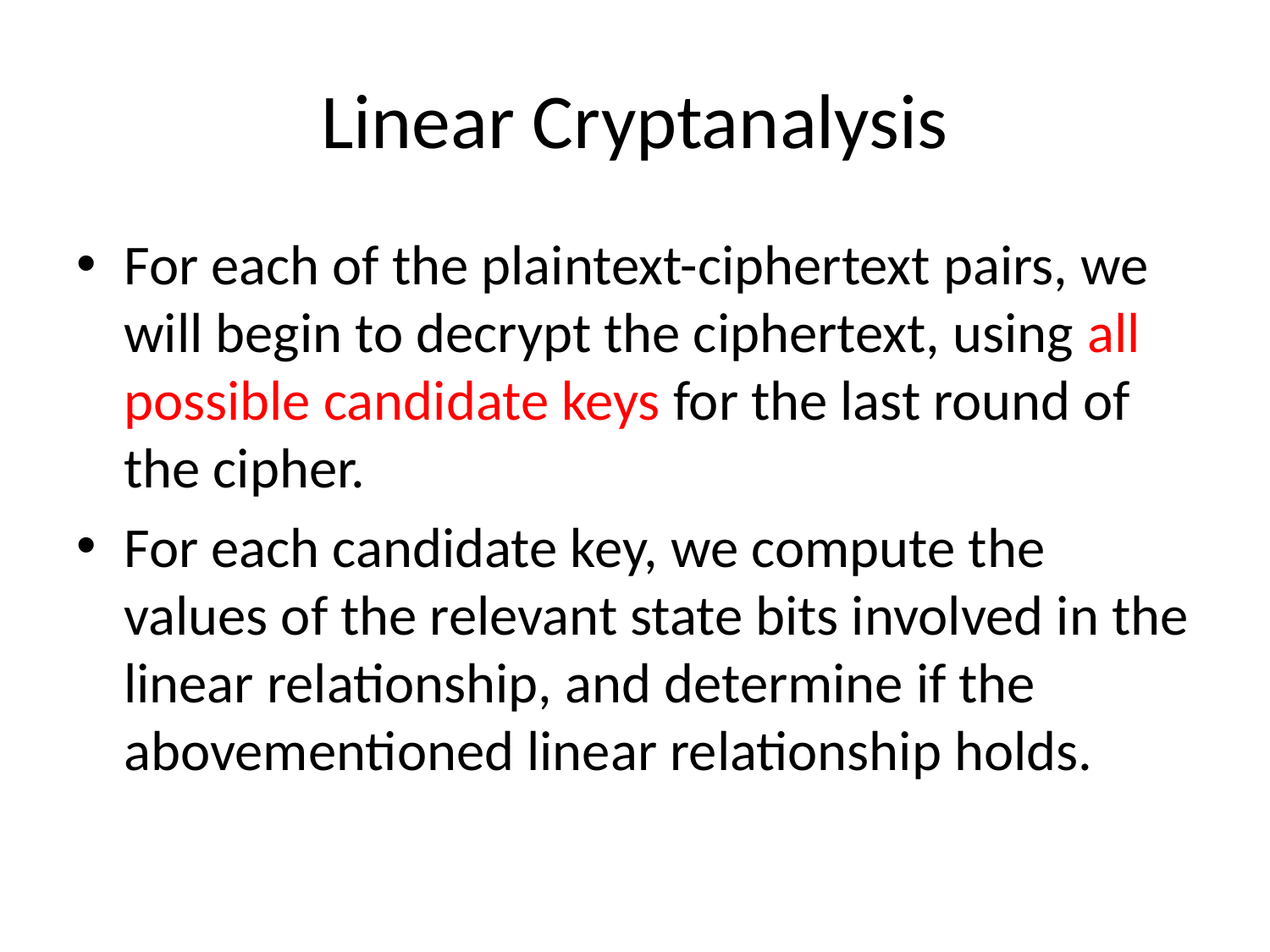

# Linear Cryptanalysis
For each of the plaintext-ciphertext pairs, we will begin to decrypt the ciphertext, using all possible candidate keys for the last round of the cipher.
For each candidate key, we compute the values of the relevant state bits involved in the linear relationship, and determine if the abovementioned linear relationship holds.